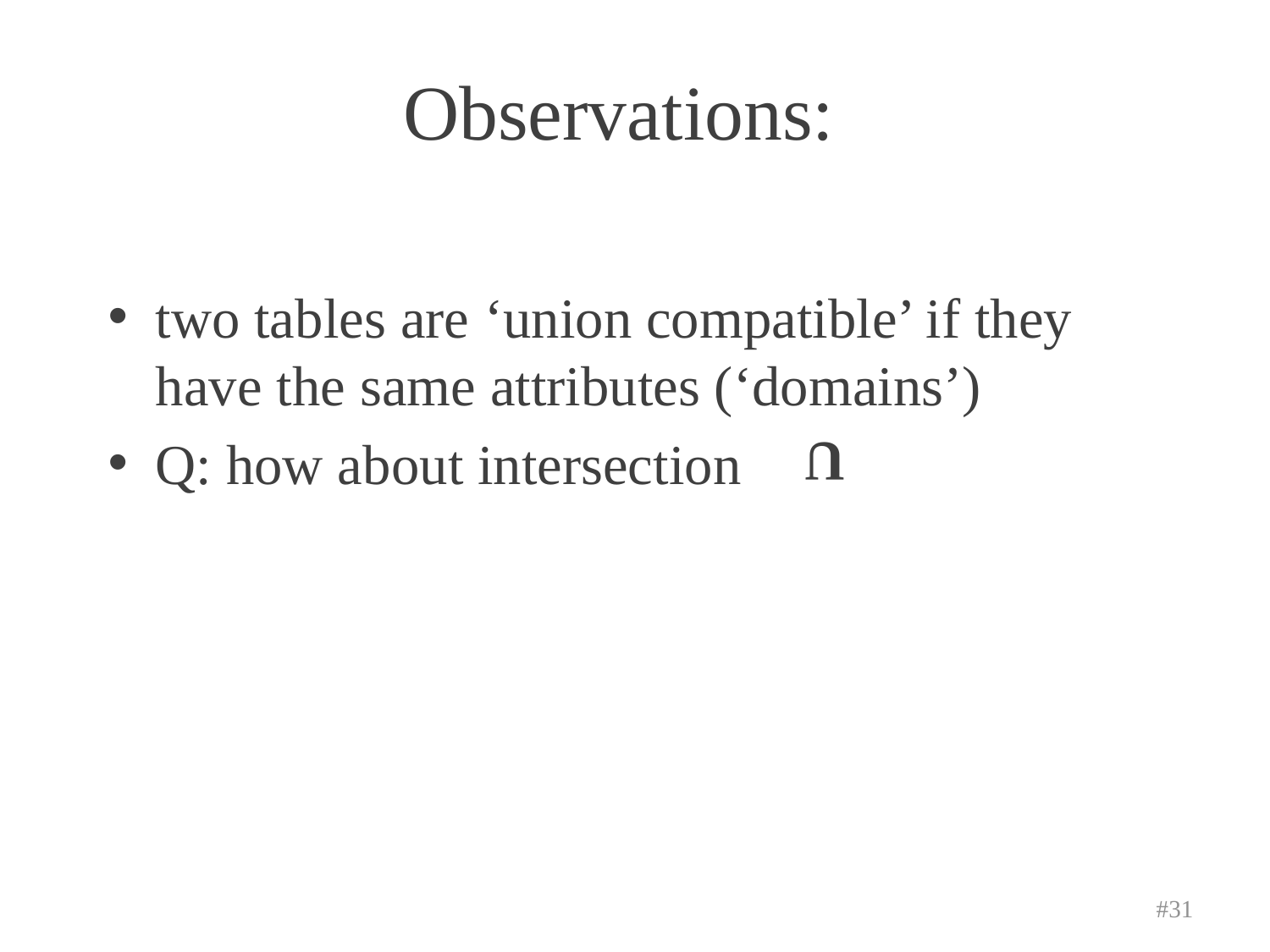

# Observations:
two tables are ‘union compatible’ if they have the same attributes (‘domains’)
Q: how about intersection
U

#31